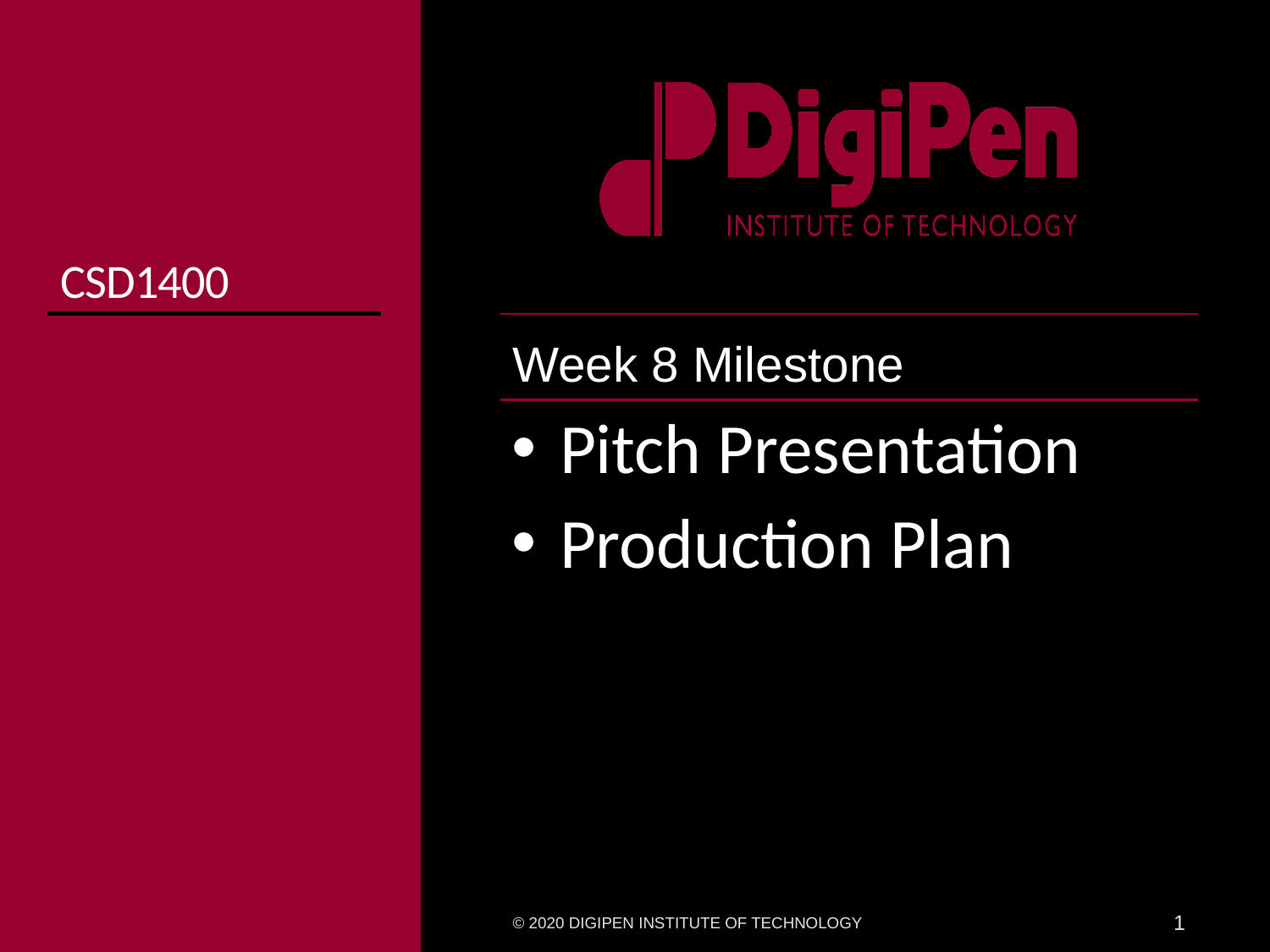

# CSD1400

Week 8 Milestone
Pitch Presentation
Production Plan
© 2020 DigiPen Institute of Technology
1